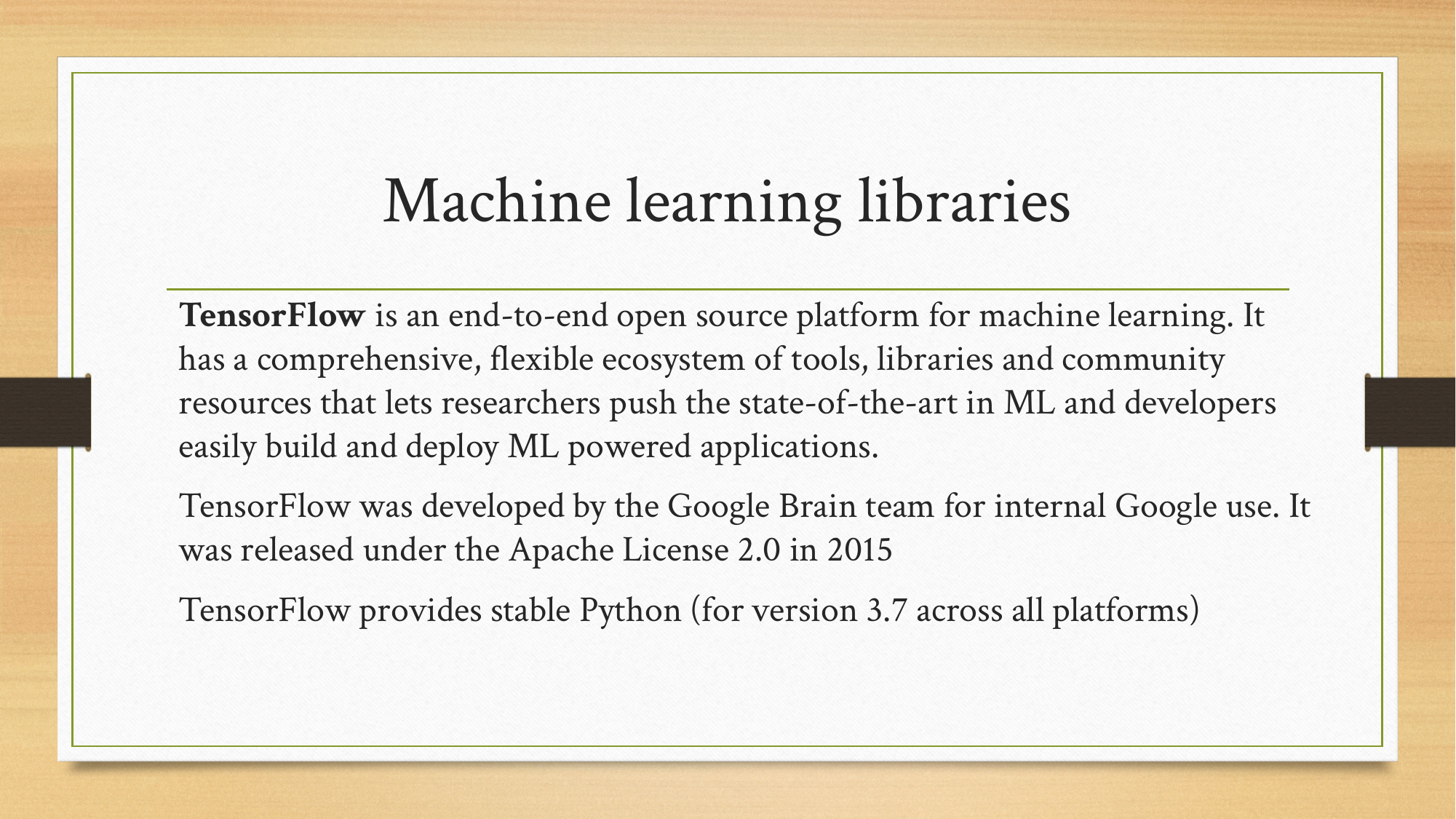

# Machine learning libraries
TensorFlow is an end-to-end open source platform for machine learning. It has a comprehensive, flexible ecosystem of tools, libraries and community resources that lets researchers push the state-of-the-art in ML and developers easily build and deploy ML powered applications.
TensorFlow was developed by the Google Brain team for internal Google use. It was released under the Apache License 2.0 in 2015
TensorFlow provides stable Python (for version 3.7 across all platforms)